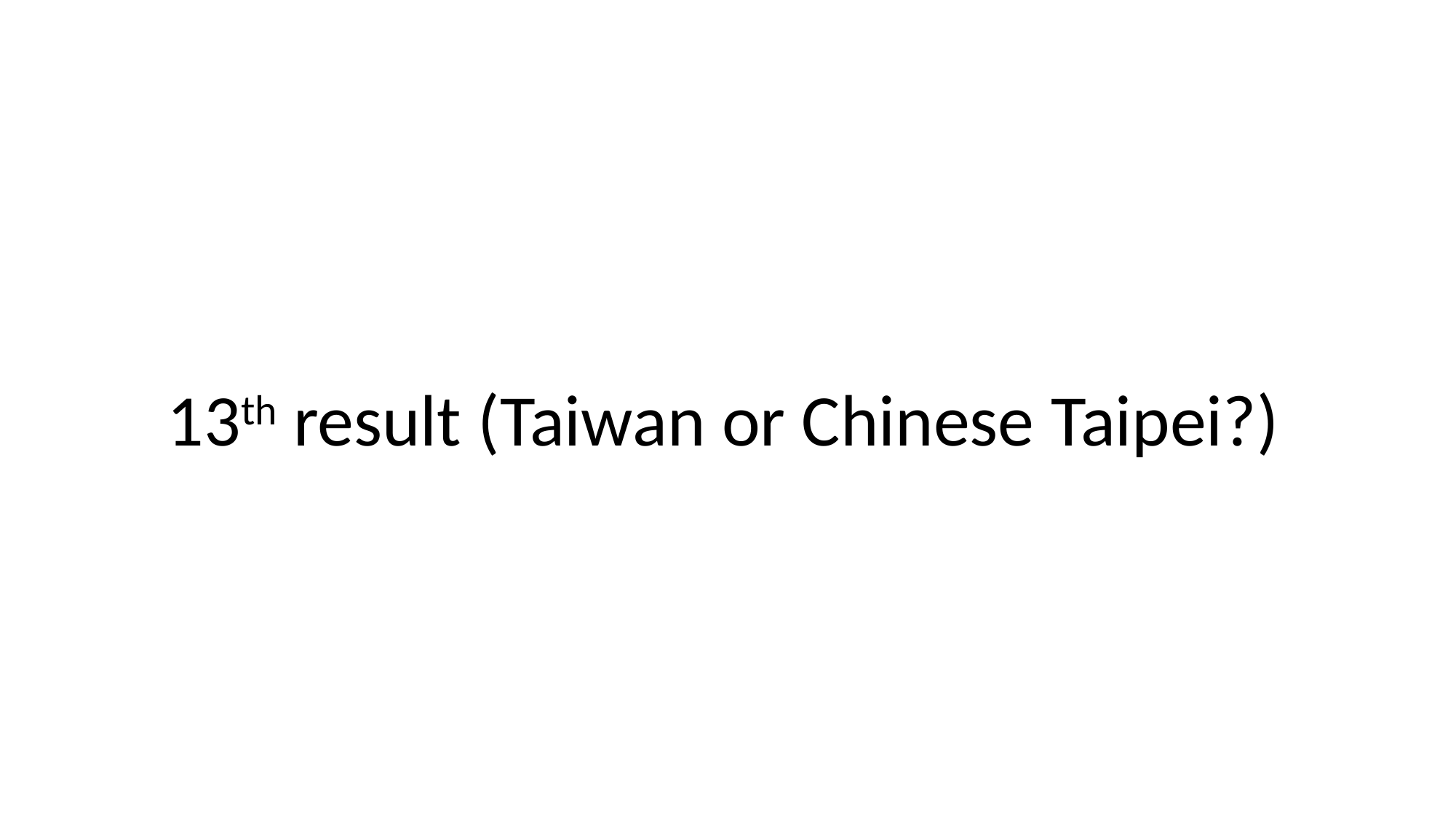

# 13th result (Taiwan or Chinese Taipei?)